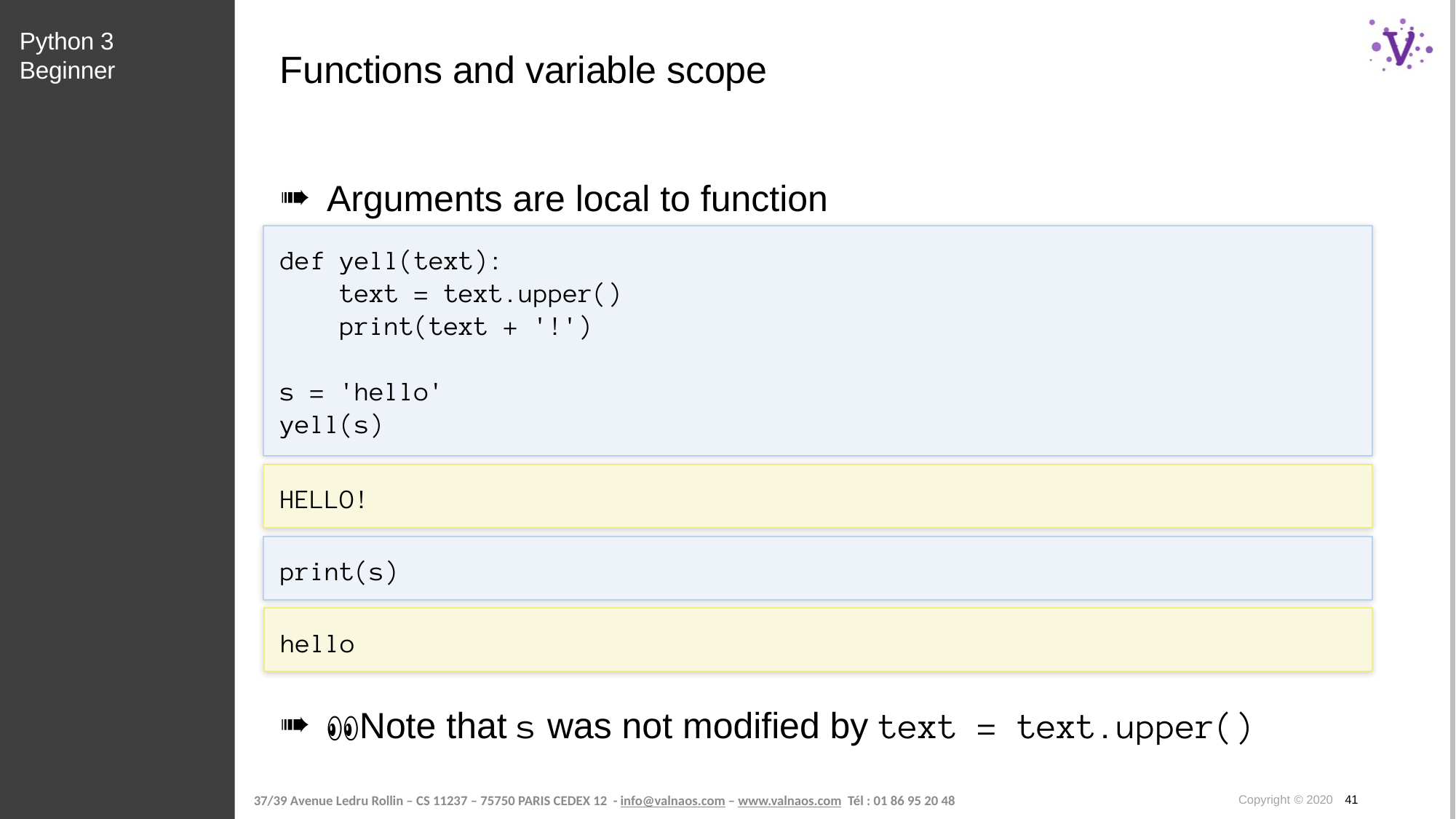

Python 3 Beginner
# Functions and variable scope
Arguments are local to function
def yell(text):
    text = text.upper()
    print(text + '!')

s = 'hello'
yell(s)
HELLO!
print(s)
hello
👀Note that s was not modified by text = text.upper()
Copyright © 2020   41